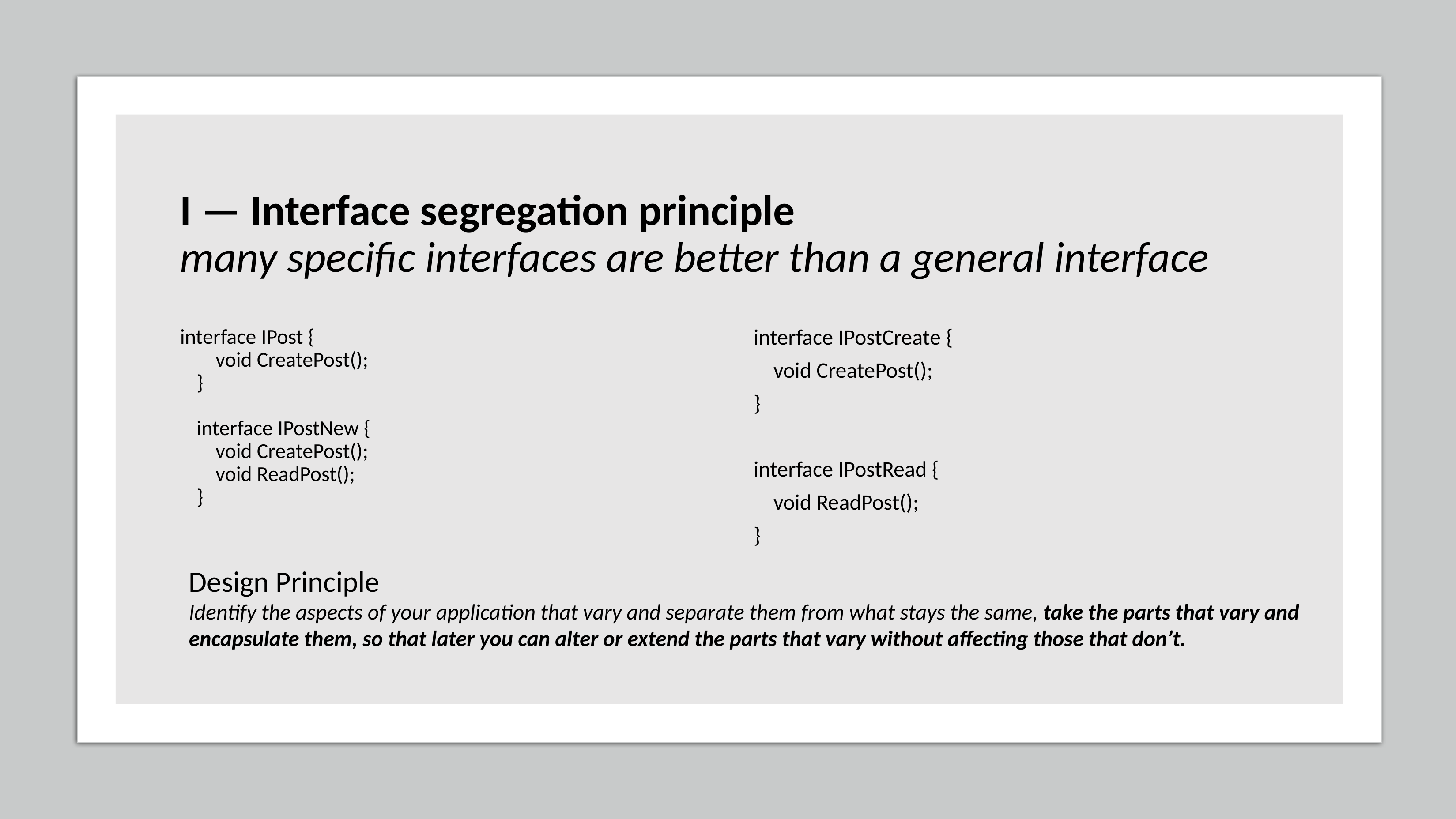

# I — Interface segregation principle
many specific interfaces are better than a general interface
interface IPost {
    void CreatePost();
}
interface IPostNew {
    void CreatePost();
    void ReadPost();
}

interface IPostCreate {
    void CreatePost();
}

interface IPostRead {
    void ReadPost();
}

Design Principle
Identify the aspects of your application that vary and separate them from what stays the same, take the parts that vary and encapsulate them, so that later you can alter or extend the parts that vary without affecting those that don’t.